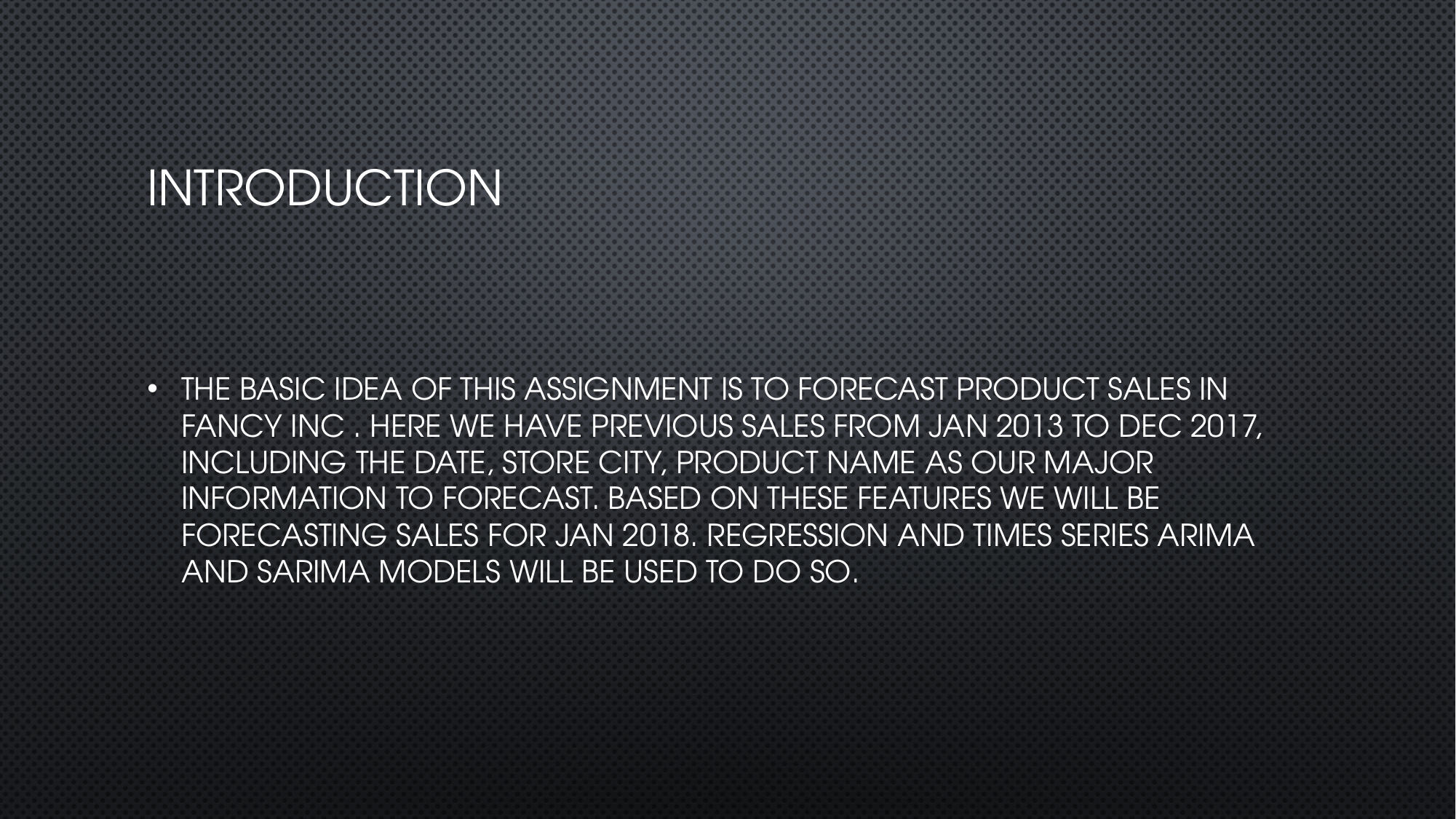

# INTRODUCTION
THE BASIC IDEA OF THIS ASSIGNMENT IS TO FORECAST PRODUCT SALES IN FANCY INC . HERE WE HAVE PREVIOUS SALES FROM JAN 2013 TO DEC 2017, INCLUDING THE DATE, STORE CITY, PRODUCT NAME AS OUR MAJOR INFORMATION TO FORECAST. BASED ON THESE FEATURES WE WILL BE FORECASTING SALES FOR JAN 2018. REGRESSION AND TIMES SERIES ARIMA AND SARIMA MODELS WILL BE USED TO DO SO.